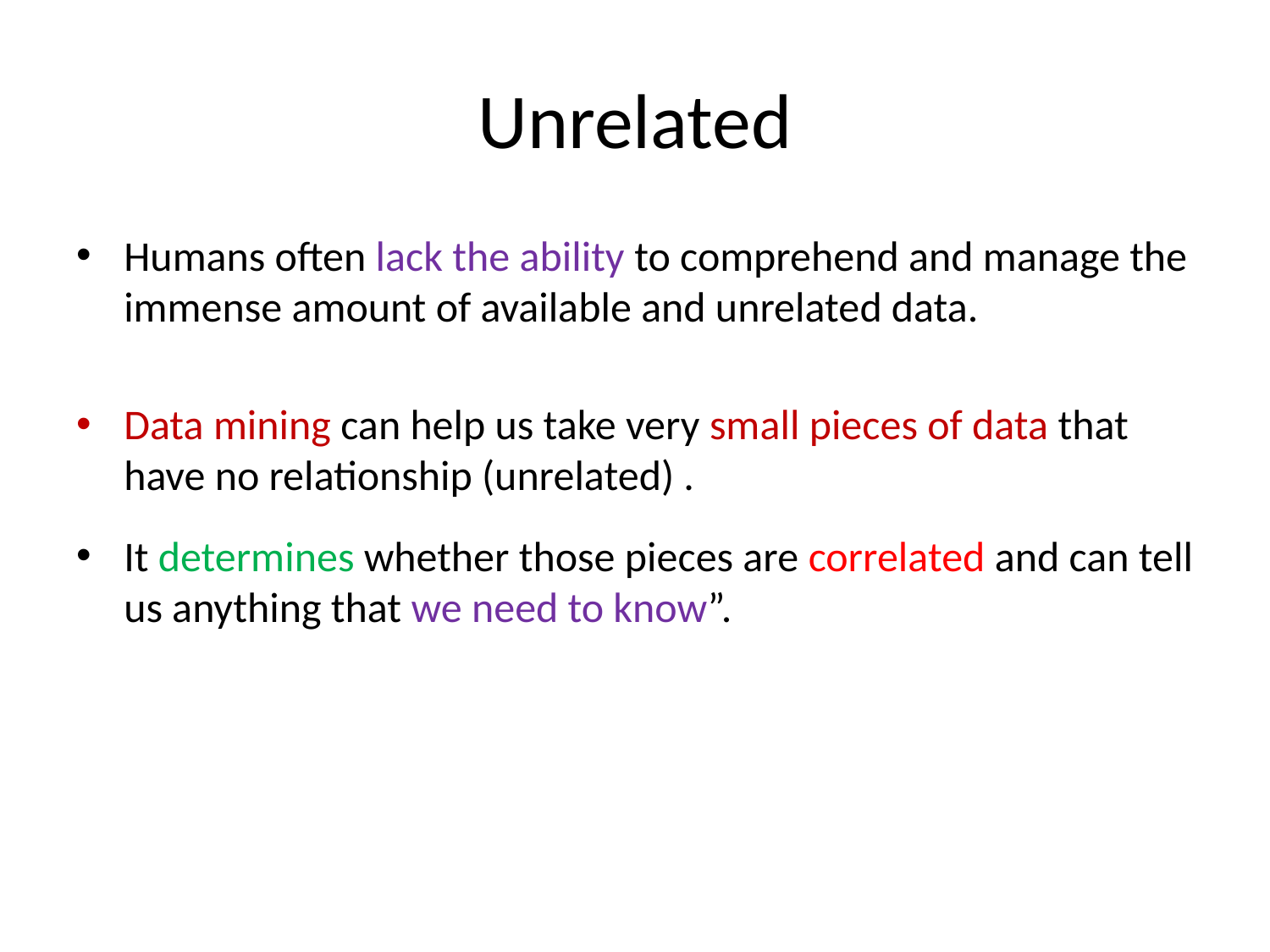

# Unrelated
Humans often lack the ability to comprehend and manage the immense amount of available and unrelated data.

Data mining can help us take very small pieces of data that have no relationship (unrelated) .
It determines whether those pieces are correlated and can tell us anything that we need to know”.